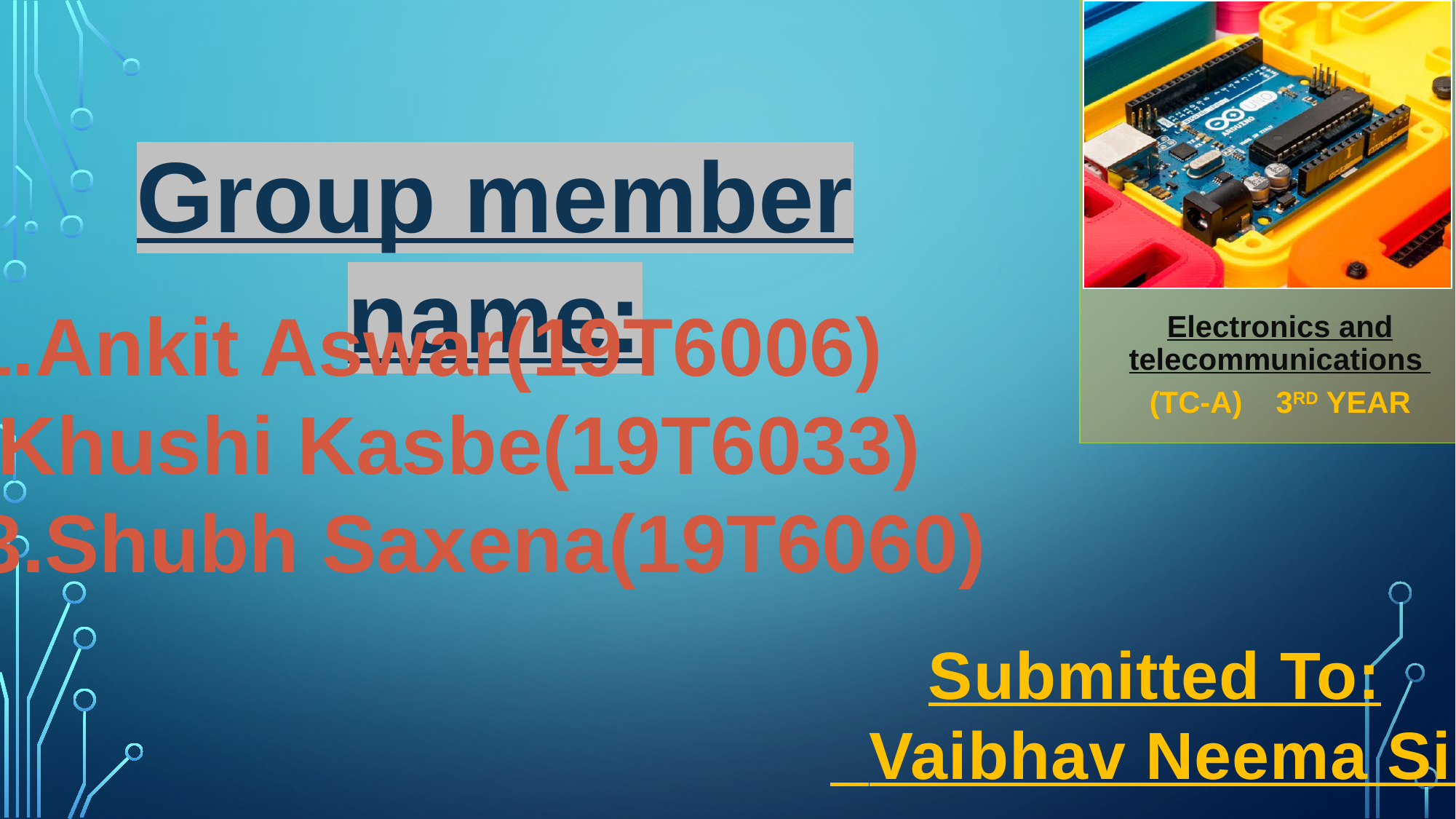

Electronics and telecommunications
(TC-A)    3RD YEAR
Group member name:
1.Ankit Aswar(19T6006)
 2.Khushi Kasbe(19T6033)
  3.Shubh Saxena(19T6060)
Submitted To:
  Vaibhav Neema Sir